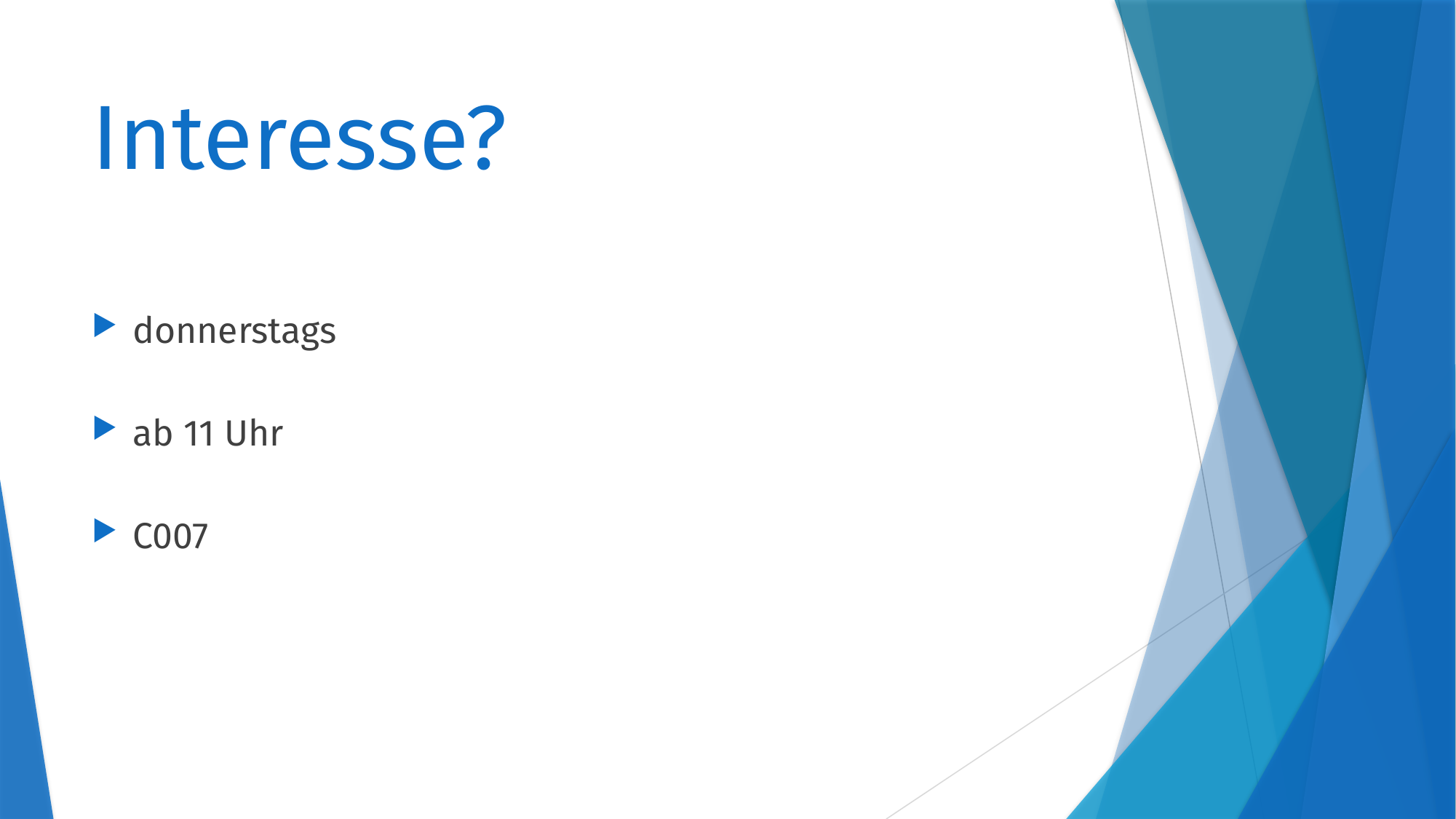

# Interesse?
donnerstags
ab 11 Uhr
C007